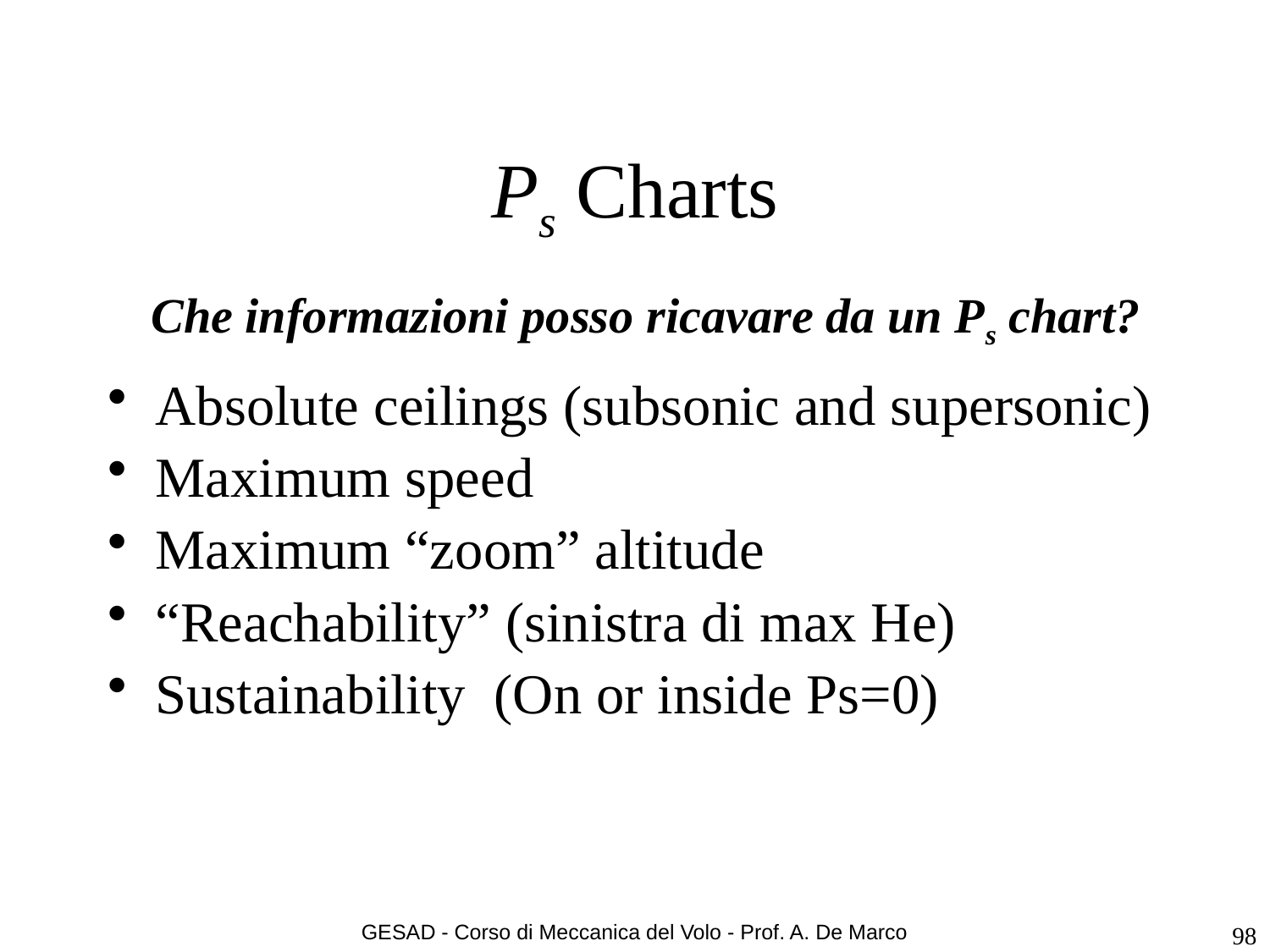

# Ps Charts
Che informazioni posso ricavare da un Ps chart?
Absolute ceilings (subsonic and supersonic)
Maximum speed
Maximum “zoom” altitude
“Reachability” (sinistra di max He)
Sustainability  (On or inside Ps=0)
GESAD - Corso di Meccanica del Volo - Prof. A. De Marco
98